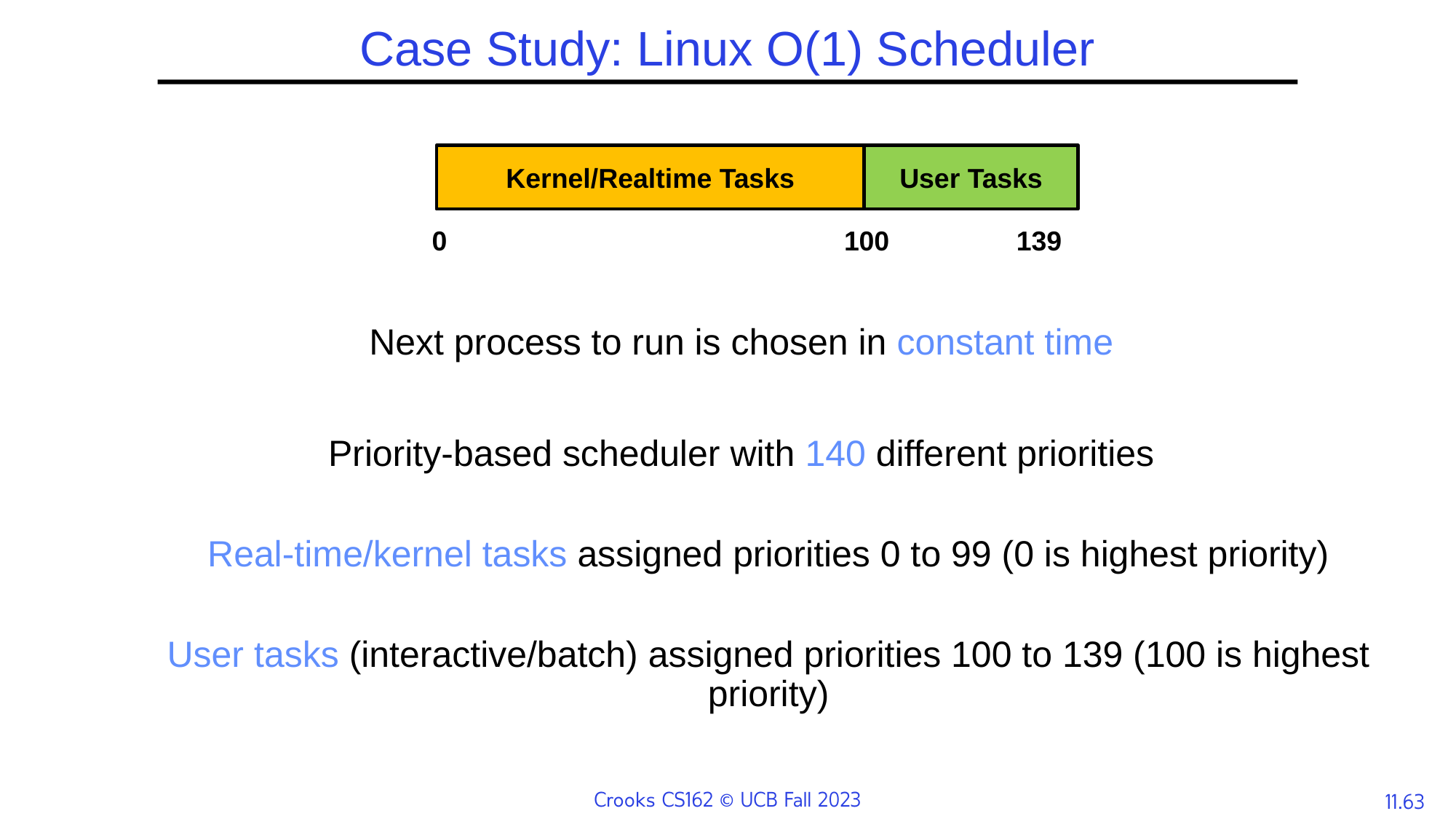

# Case Study: Linux O(1) Scheduler
Kernel/Realtime Tasks
User Tasks
0
100
139
Next process to run is chosen in constant time

Priority-based scheduler with 140 different priorities

Real-time/kernel tasks assigned priorities 0 to 99 (0 is highest priority)

User tasks (interactive/batch) assigned priorities 100 to 139 (100 is highest priority)